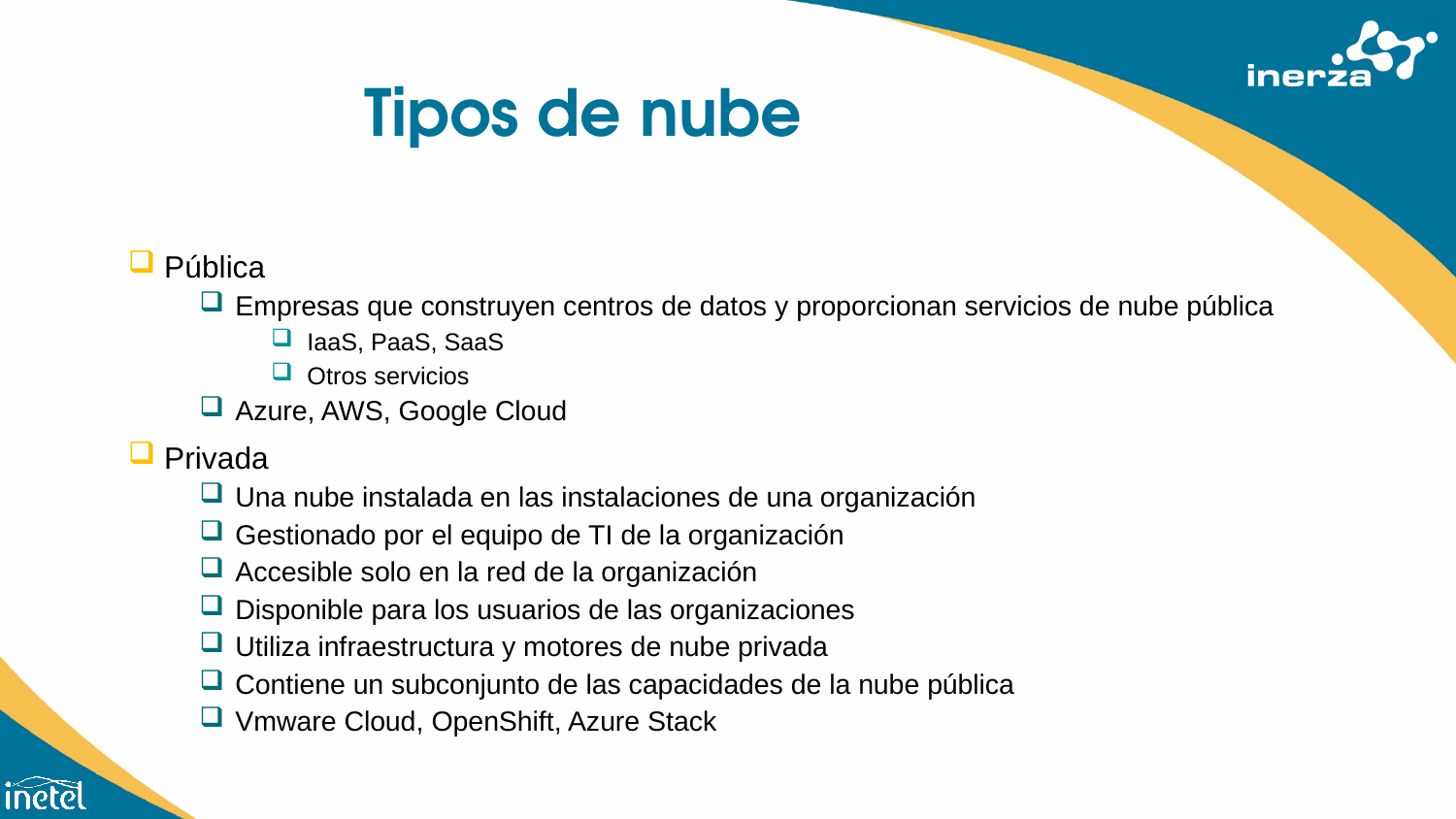

# Tipos de nube
Pública
Empresas que construyen centros de datos y proporcionan servicios de nube pública
IaaS, PaaS, SaaS
Otros servicios
Azure, AWS, Google Cloud
Privada
Una nube instalada en las instalaciones de una organización
Gestionado por el equipo de TI de la organización
Accesible solo en la red de la organización
Disponible para los usuarios de las organizaciones
Utiliza infraestructura y motores de nube privada
Contiene un subconjunto de las capacidades de la nube pública
Vmware Cloud, OpenShift, Azure Stack